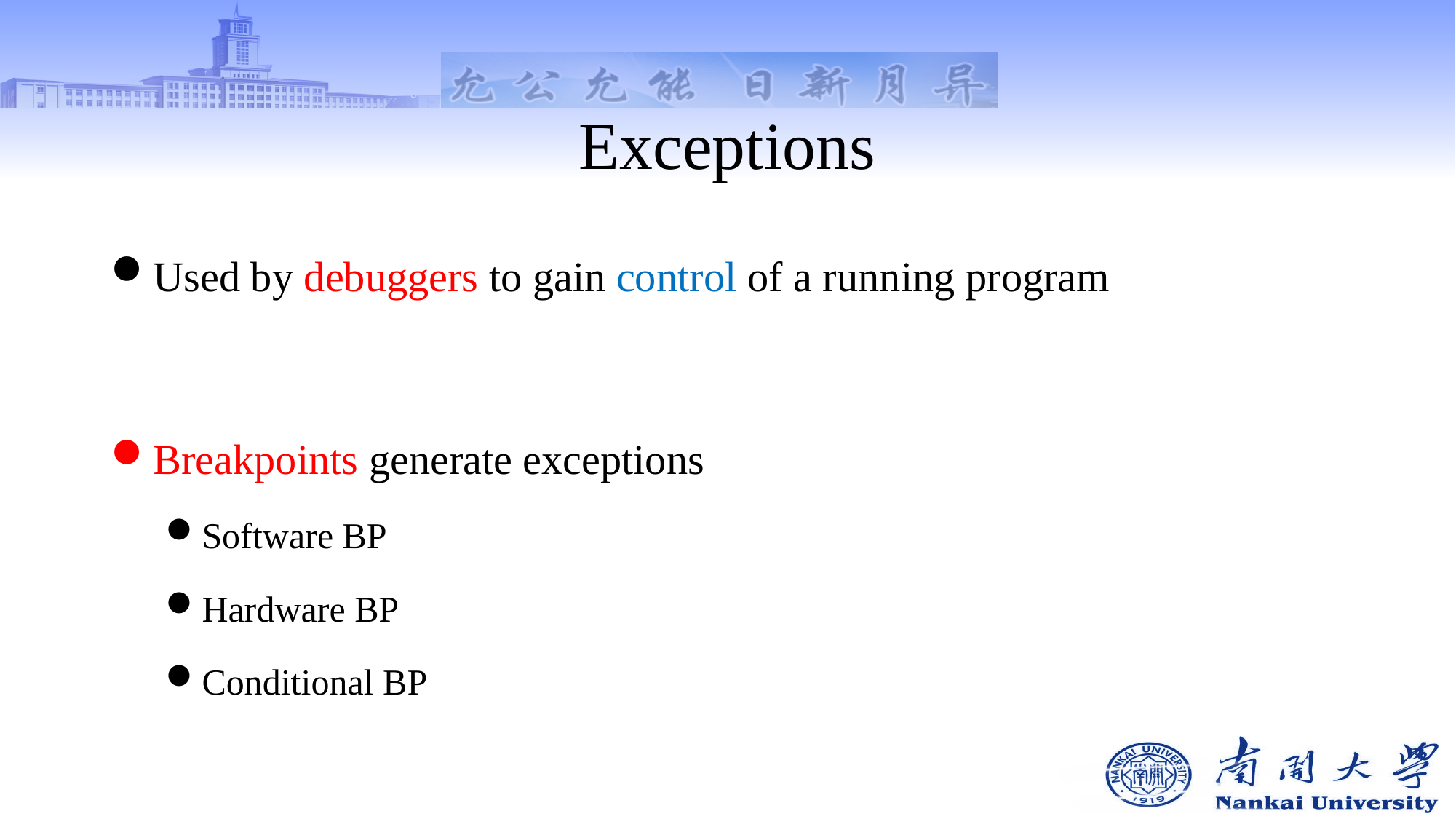

# Exceptions
Used by debuggers to gain control of a running program

Breakpoints generate exceptions
Software BP
Hardware BP
Conditional BP